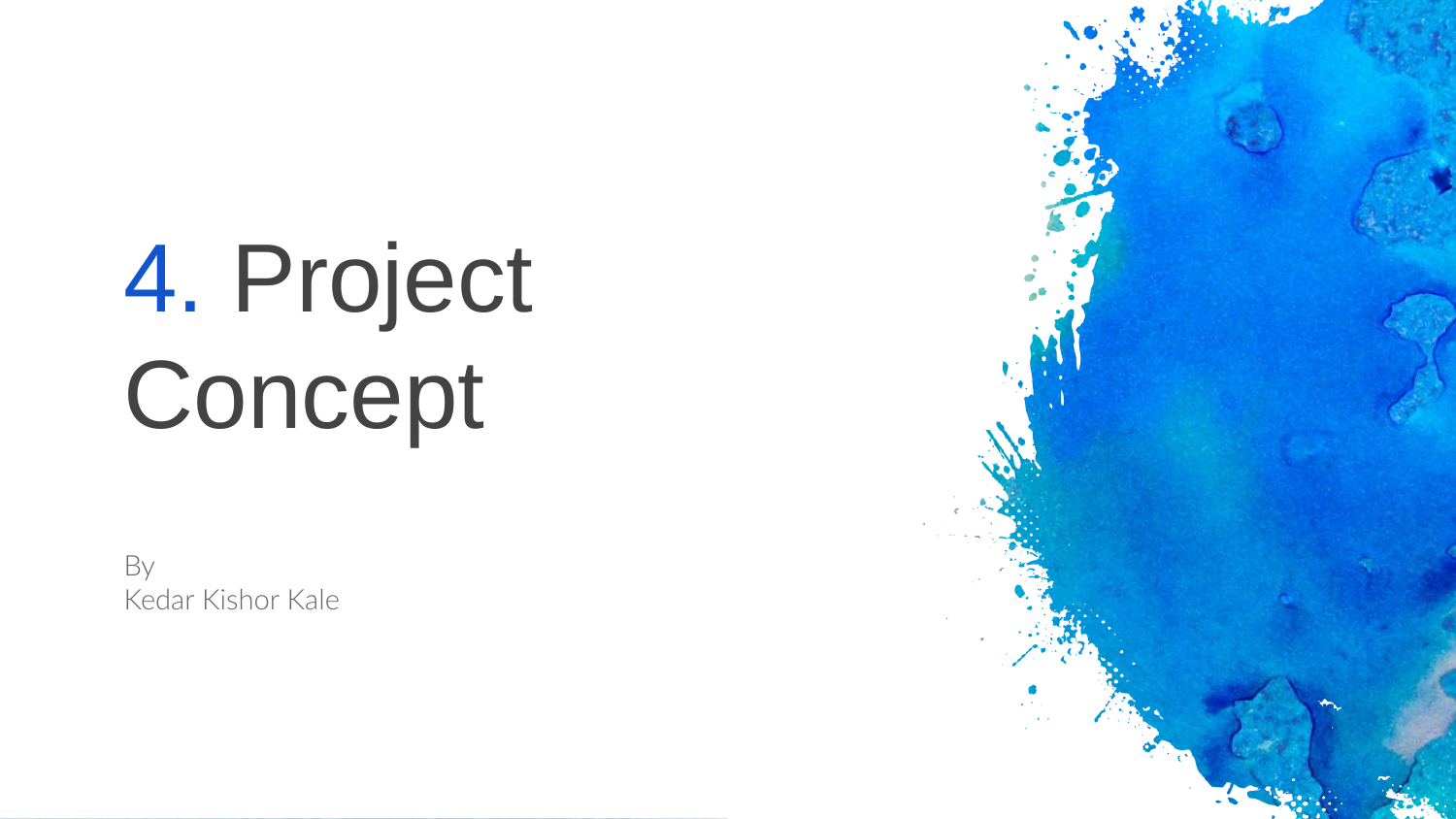

# 4. Project Concept
By
Kedar Kishor Kale